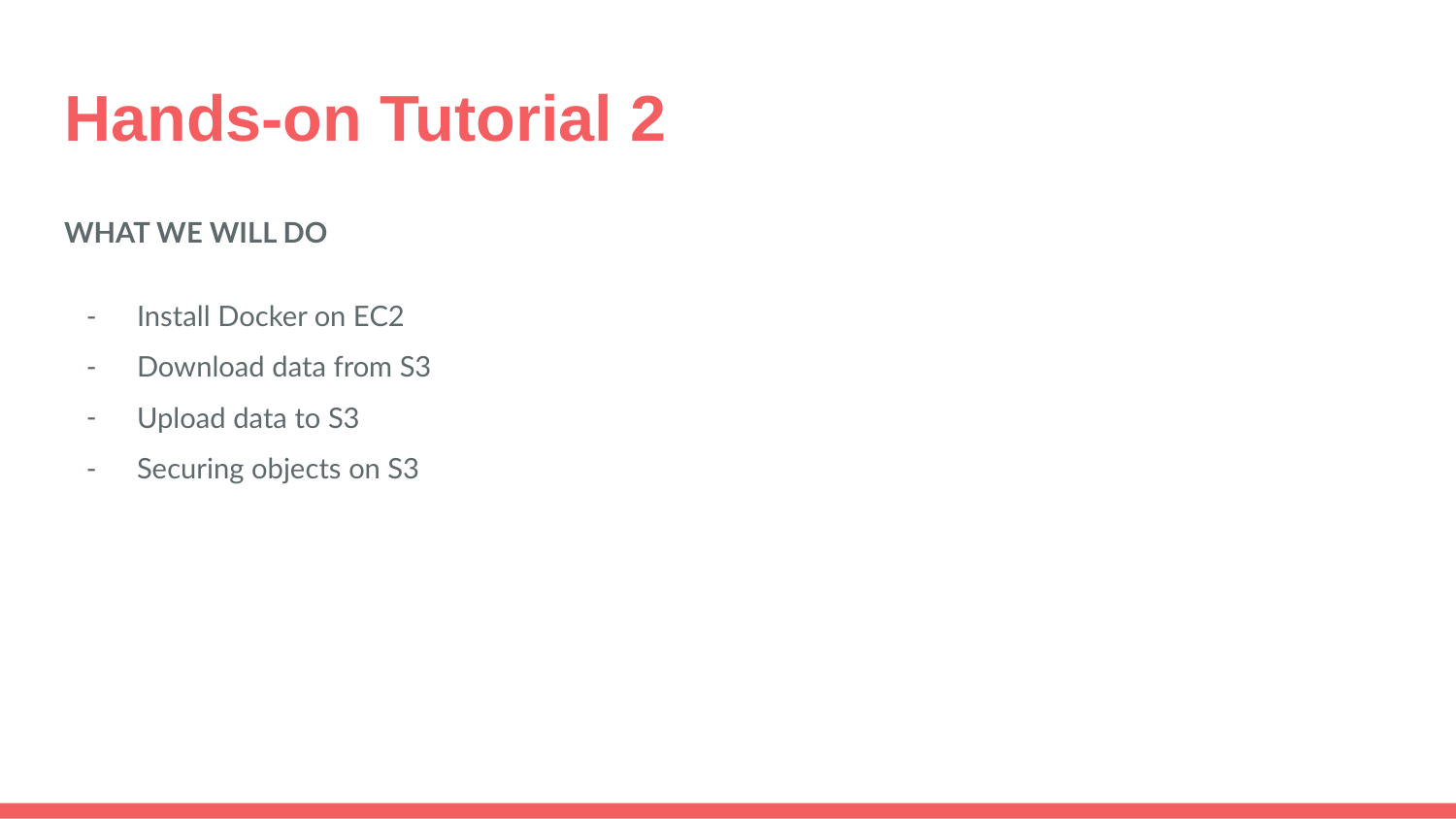

# Hands-on Tutorial 2
WHAT WE WILL DO
Install Docker on EC2
Download data from S3
Upload data to S3
Securing objects on S3